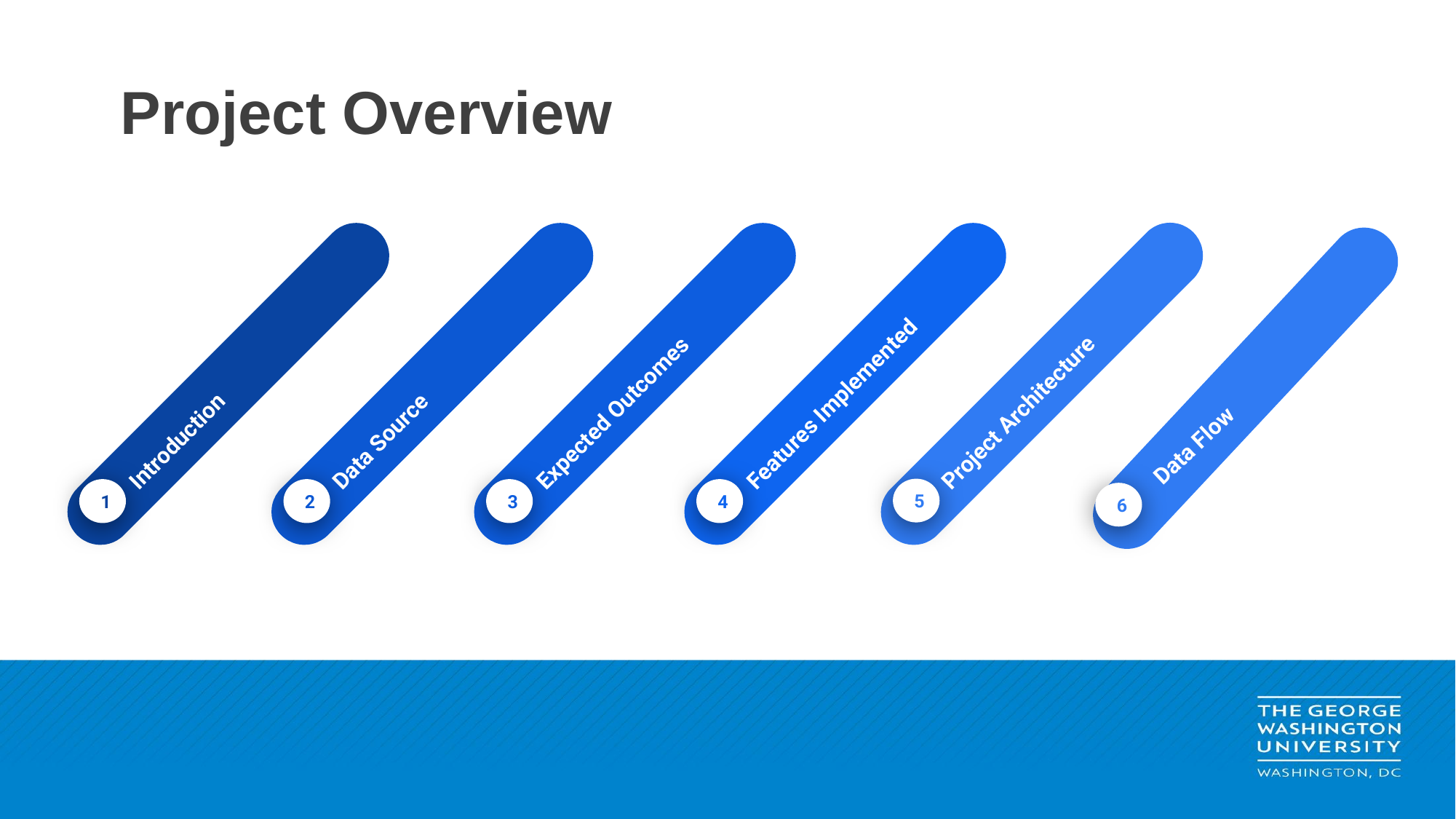

# Project Overview

Introduction
1

Data Source
2

Expected Outcomes
3

Features Implemented
4

Project Architecture

5
Data Flow
6